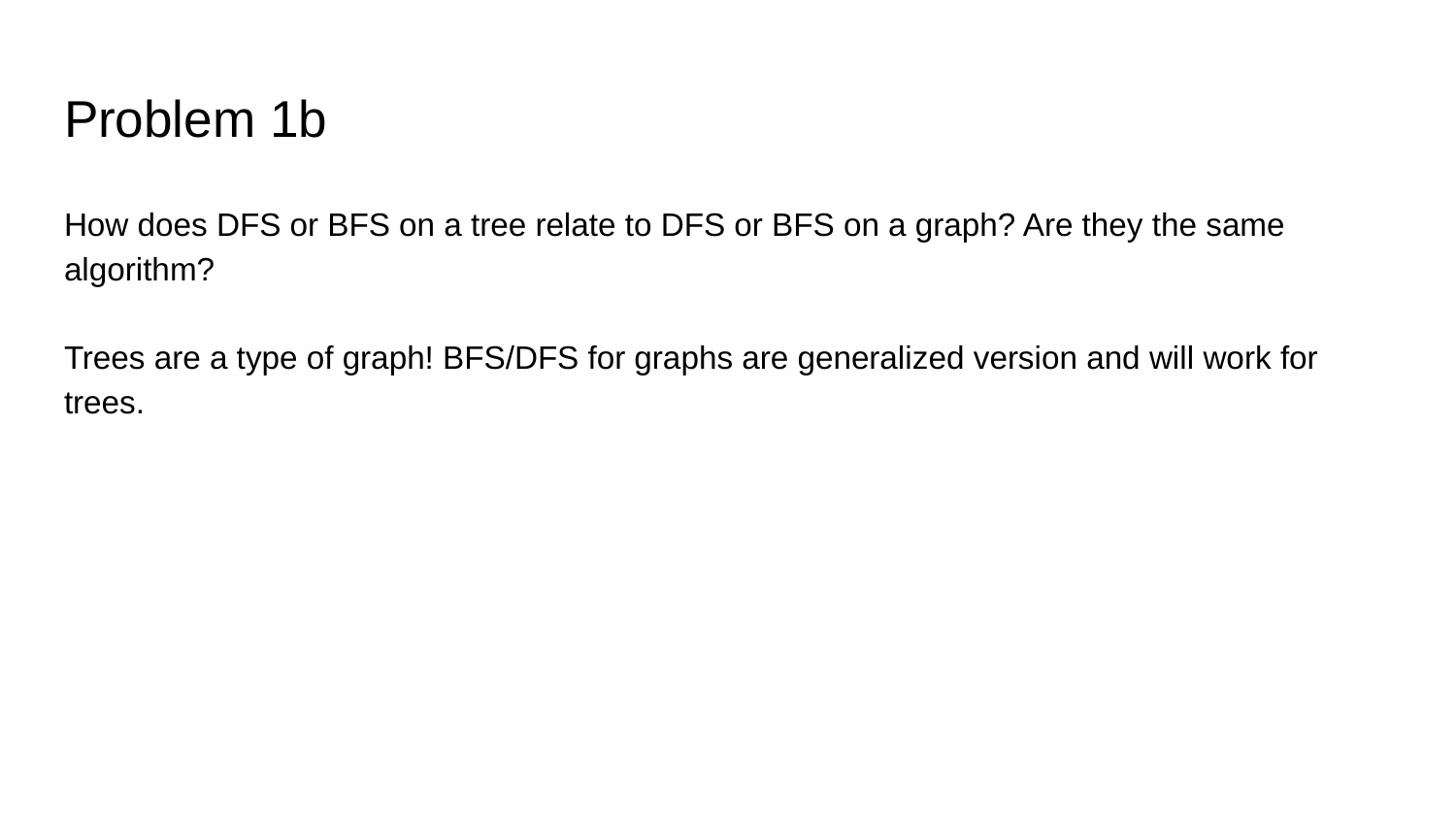

# Problem 1b
How does DFS or BFS on a tree relate to DFS or BFS on a graph? Are they the same algorithm?

Trees are a type of graph! BFS/DFS for graphs are generalized version and will work for trees.